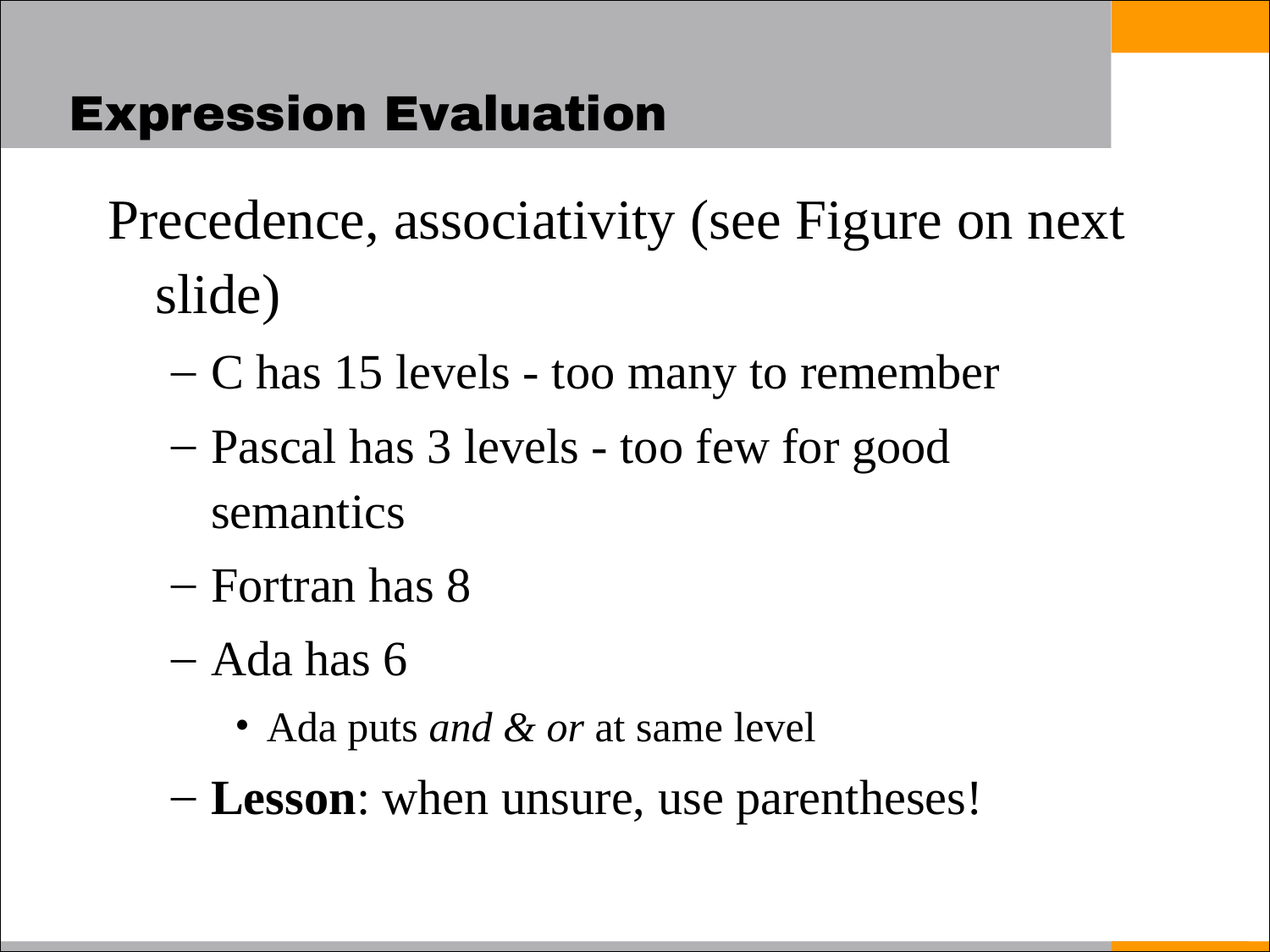

# Expression Evaluation
Precedence, associativity (see Figure on next slide)
C has 15 levels - too many to remember
Pascal has 3 levels - too few for good semantics
Fortran has 8
Ada has 6
Ada puts and & or at same level
Lesson: when unsure, use parentheses!